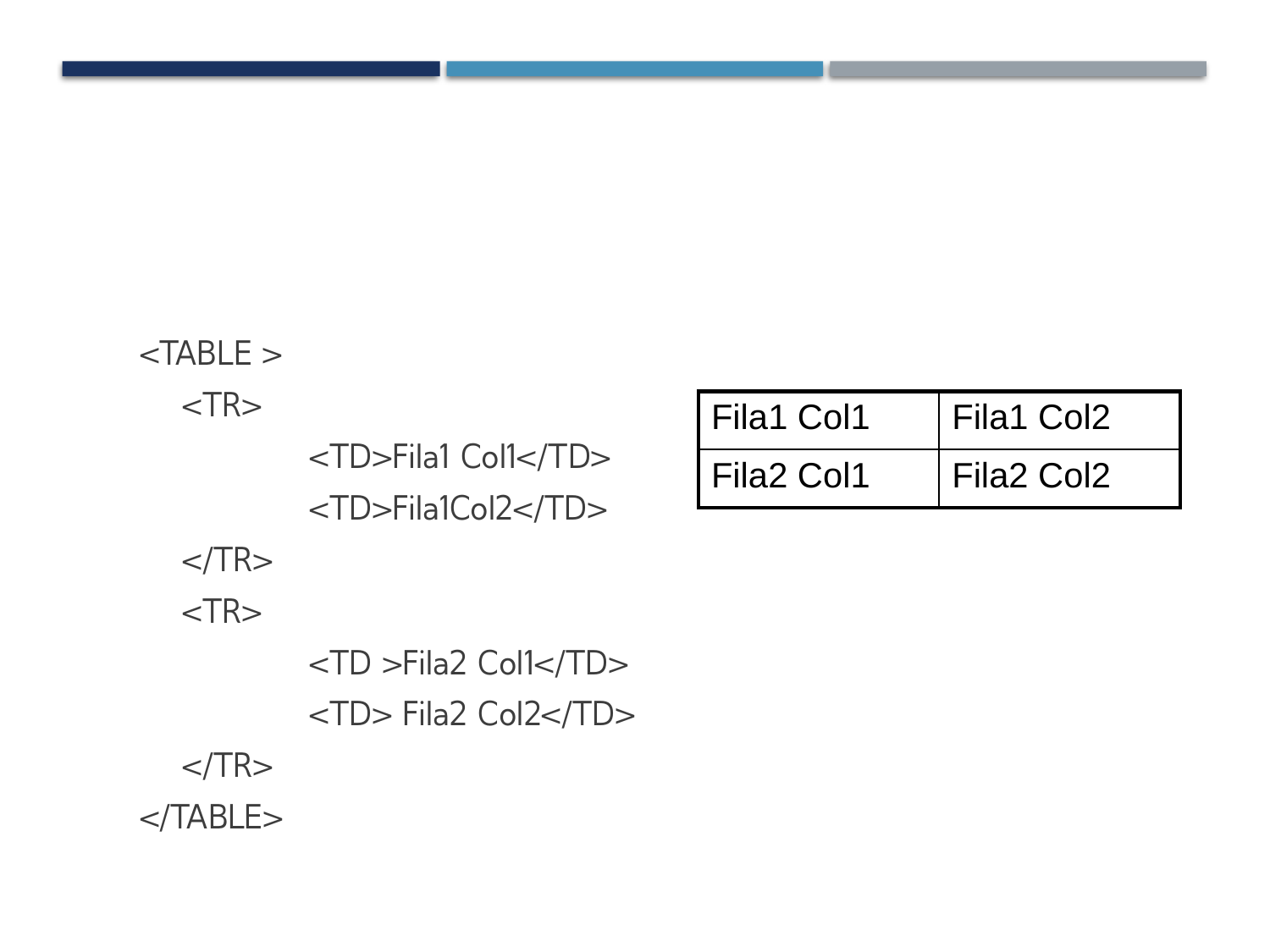

# Ejemplo
<TABLE >
	<TR>
		<TD>Fila1 Col1</TD>
		<TD>Fila1Col2</TD>
	</TR>
	<TR>
		<TD >Fila2 Col1</TD>
		<TD> Fila2 Col2</TD>
	</TR>
</TABLE>
| Fila1 Col1 | Fila1 Col2 |
| --- | --- |
| Fila2 Col1 | Fila2 Col2 |